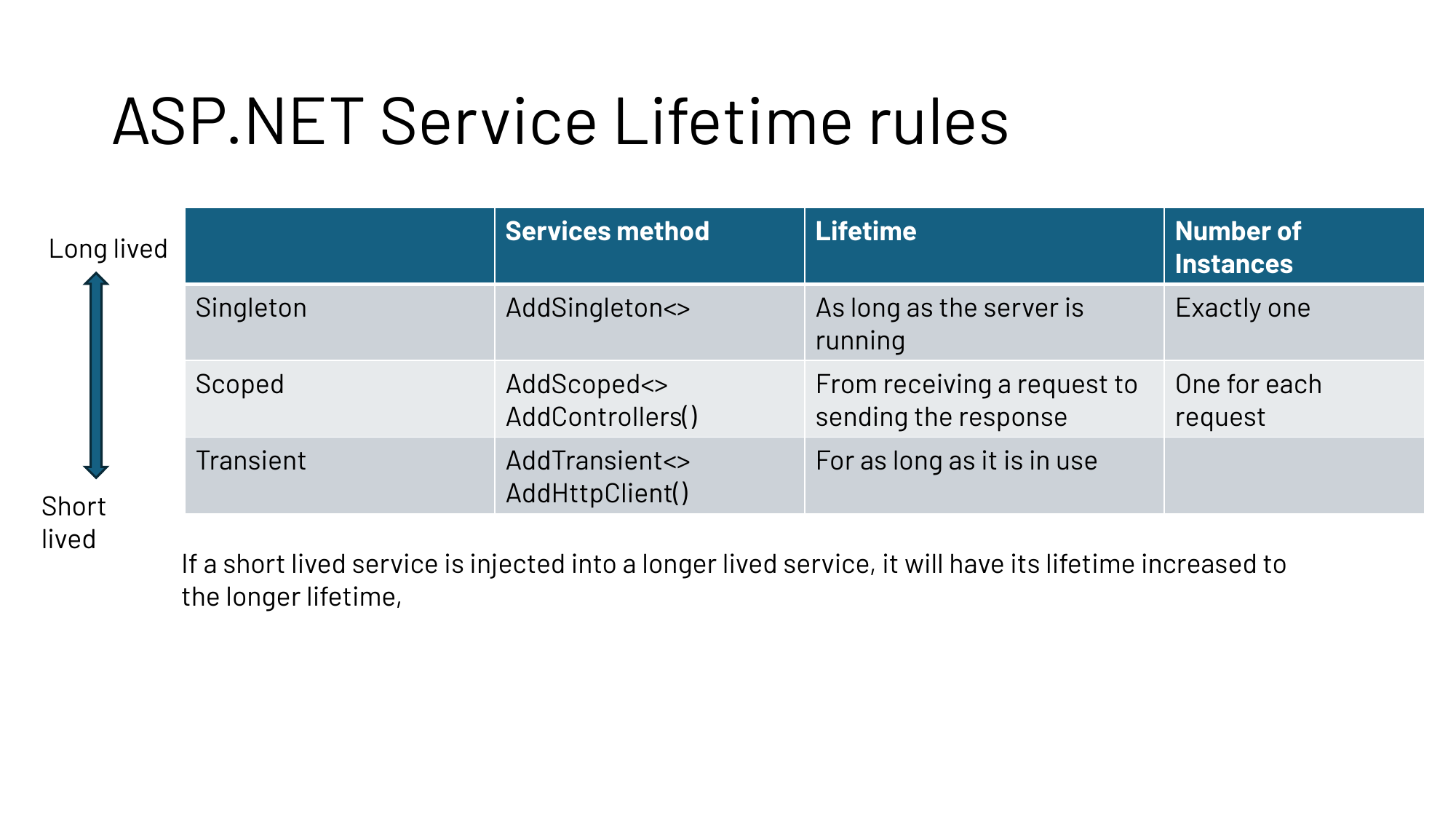

# ASP.NET Service Lifetime rules
|  | Services method | Lifetime | Number of Instances |
| --- | --- | --- | --- |
| Singleton | AddSingleton<> | As long as the server is running | Exactly one |
| Scoped | AddScoped<> AddControllers() | From receiving a request to sending the response | One for each request |
| Transient | AddTransient<> AddHttpClient() | For as long as it is in use |  |
Long lived

Short lived
If a short lived service is injected into a longer lived service, it will have its lifetime increased to the longer lifetime,